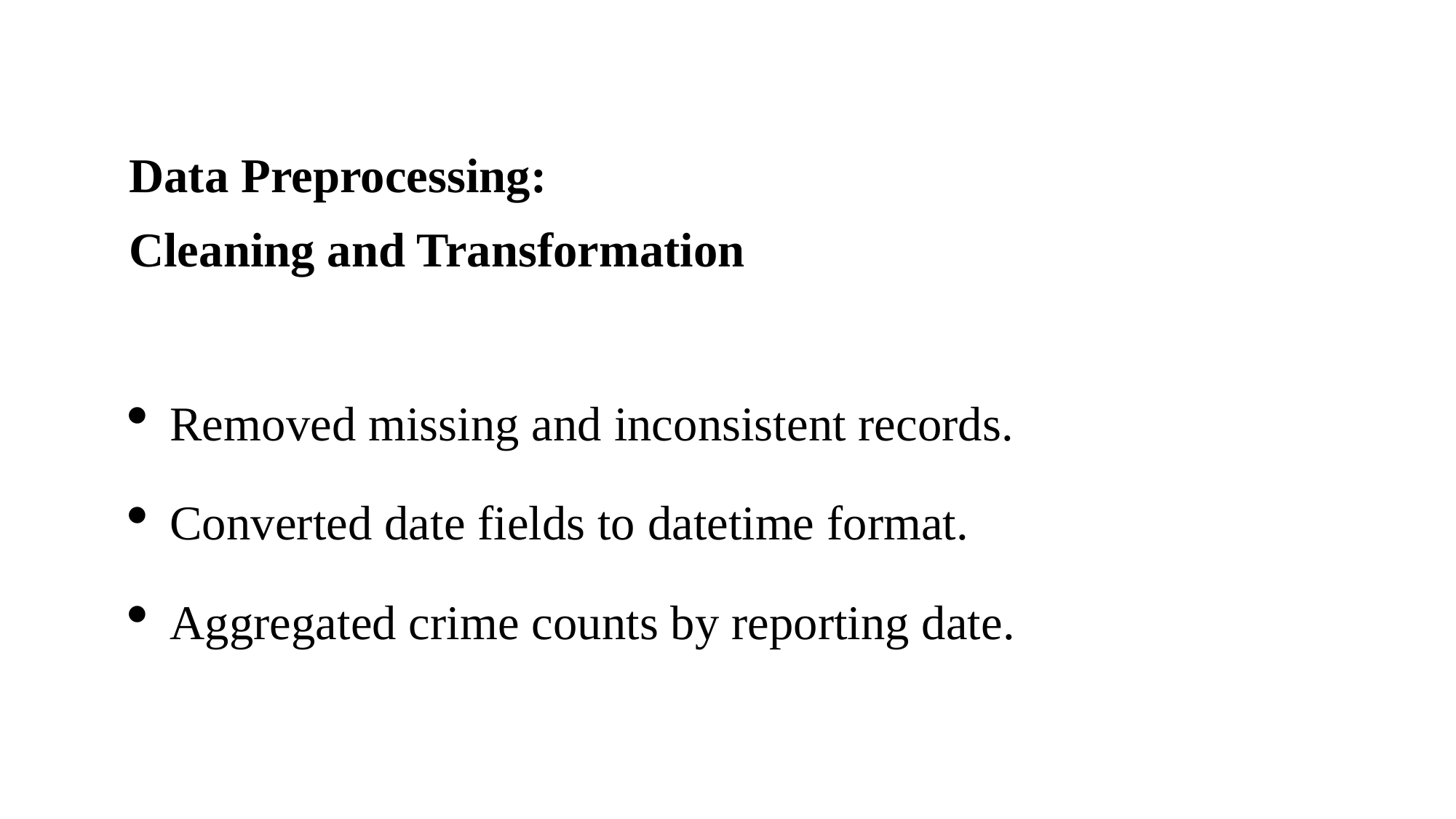

Data Preprocessing:
Cleaning and Transformation

Removed missing and inconsistent records.
Converted date fields to datetime format.
Aggregated crime counts by reporting date.